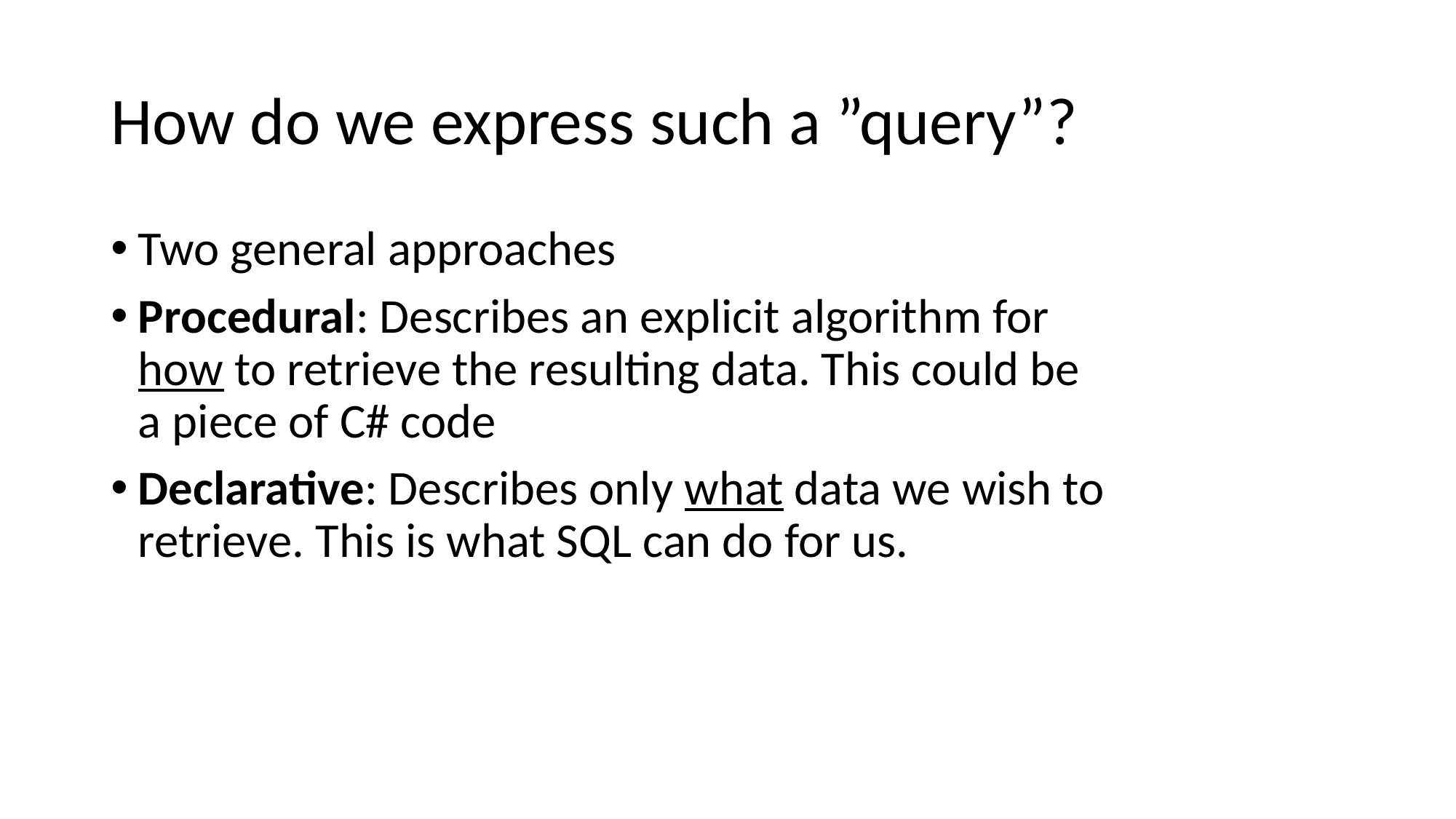

# How do we express such a ”query”?
Two general approaches
Procedural: Describes an explicit algorithm for how to retrieve the resulting data. This could be a piece of C# code
Declarative: Describes only what data we wish to retrieve. This is what SQL can do for us.